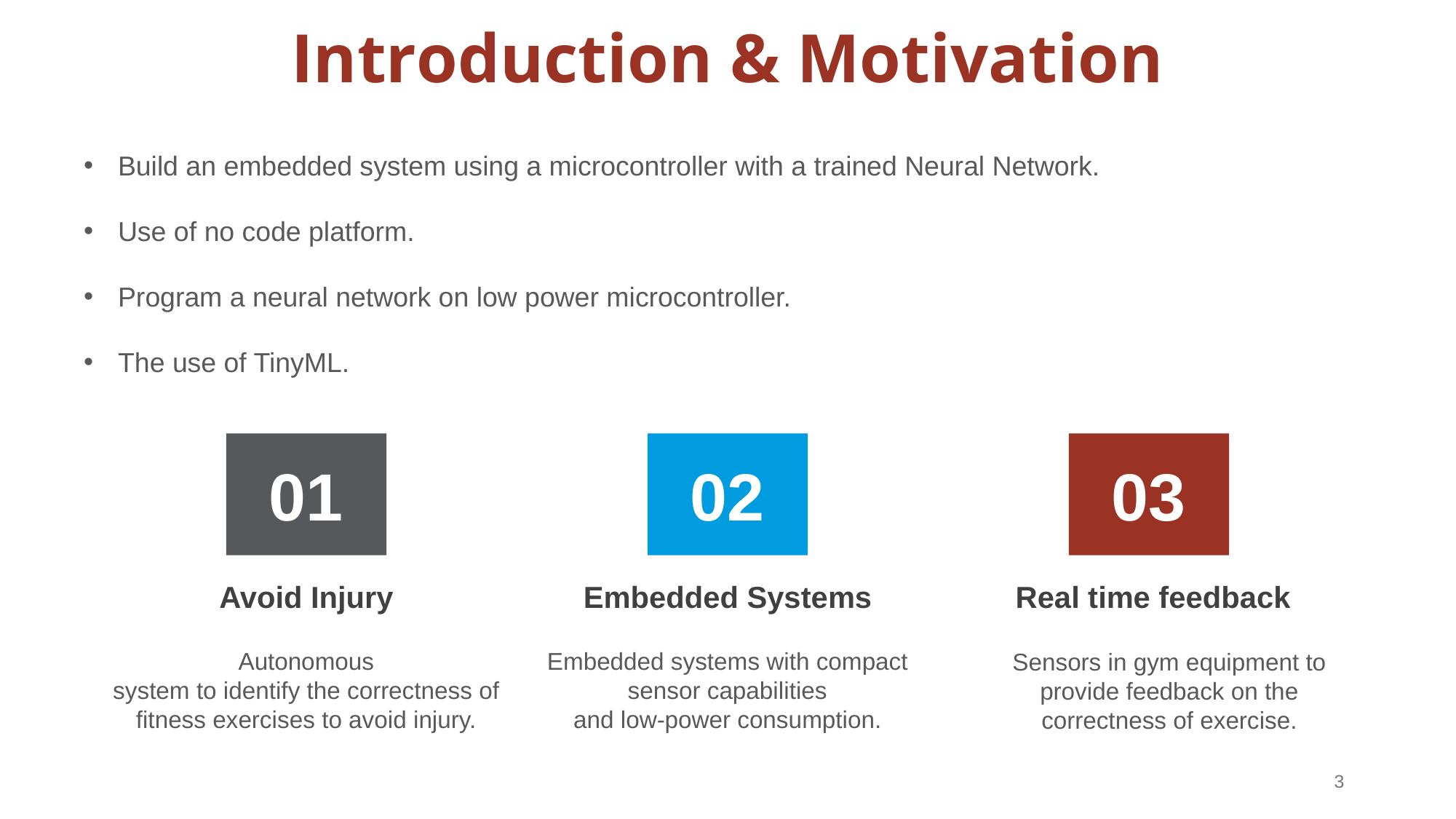

# Introduction & Motivation
Build an embedded system using a microcontroller with a trained Neural Network.

Use of no code platform.

Program a neural network on low power microcontroller.

The use of TinyML.
01
02
03
Avoid Injury
Embedded Systems
Real time feedback
Embedded systems with compact sensor capabilities
and low-power consumption.
Autonomous
system to identify the correctness of fitness exercises to avoid injury.
Sensors in gym equipment to provide feedback on the correctness of exercise.
3